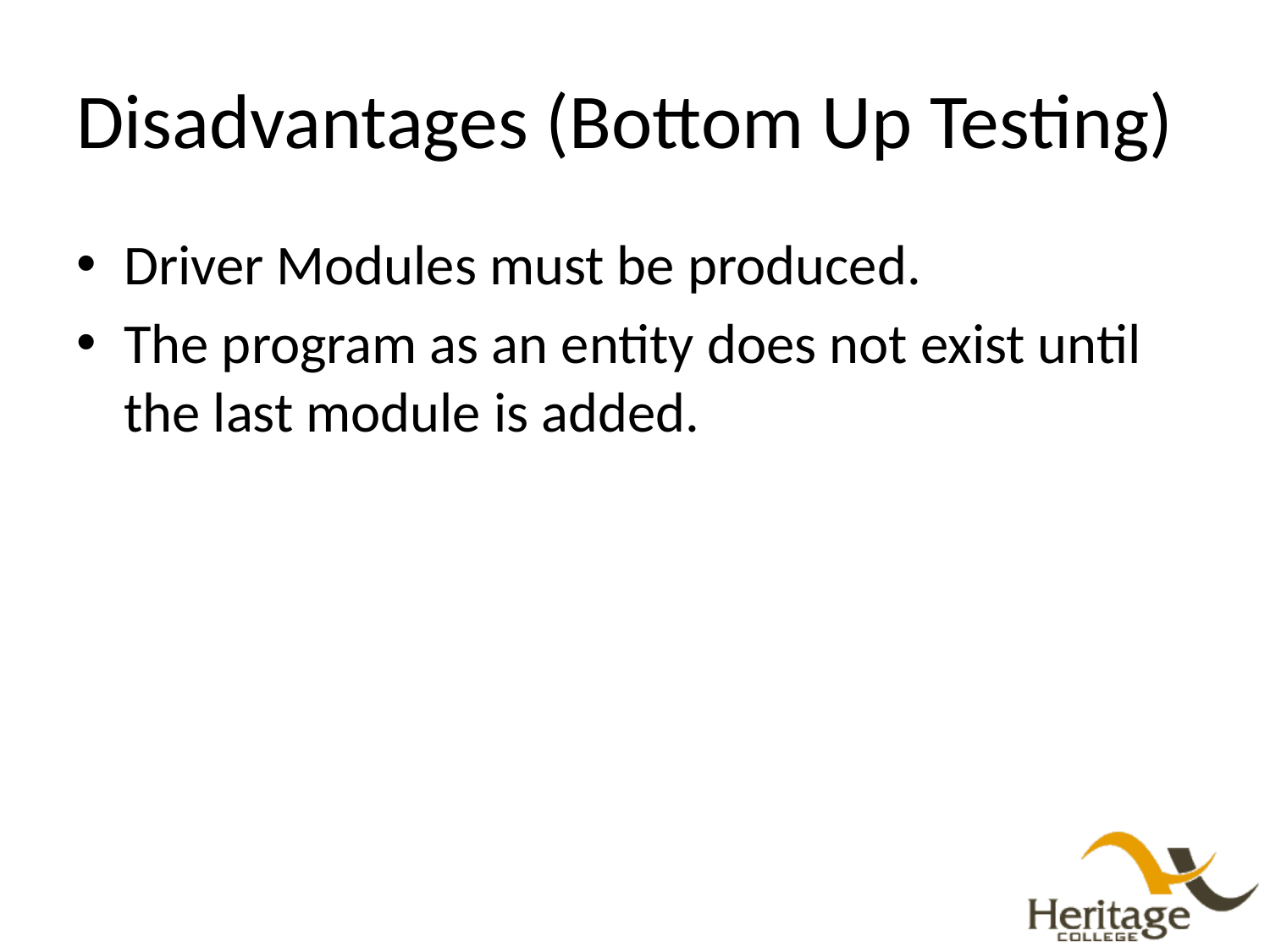

# Disadvantages (Bottom Up Testing)
Driver Modules must be produced.
The program as an entity does not exist until the last module is added.